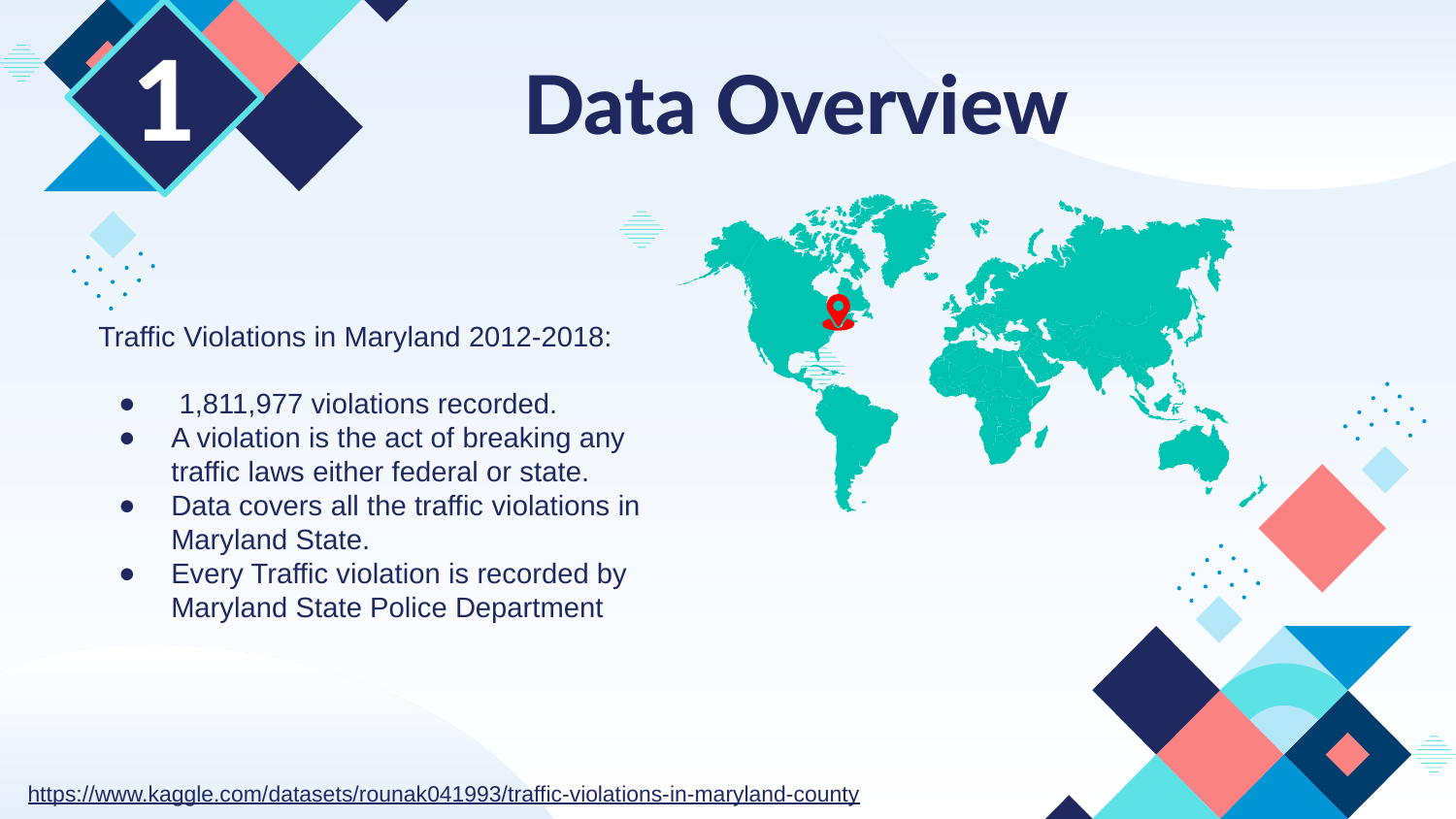

# Data Overview
1

Traffic Violations in Maryland 2012-2018:
 1,811,977 violations recorded.
A violation is the act of breaking any traffic laws either federal or state.
Data covers all the traffic violations in Maryland State.
Every Traffic violation is recorded by Maryland State Police Department

https://www.kaggle.com/datasets/rounak041993/traffic-violations-in-maryland-county